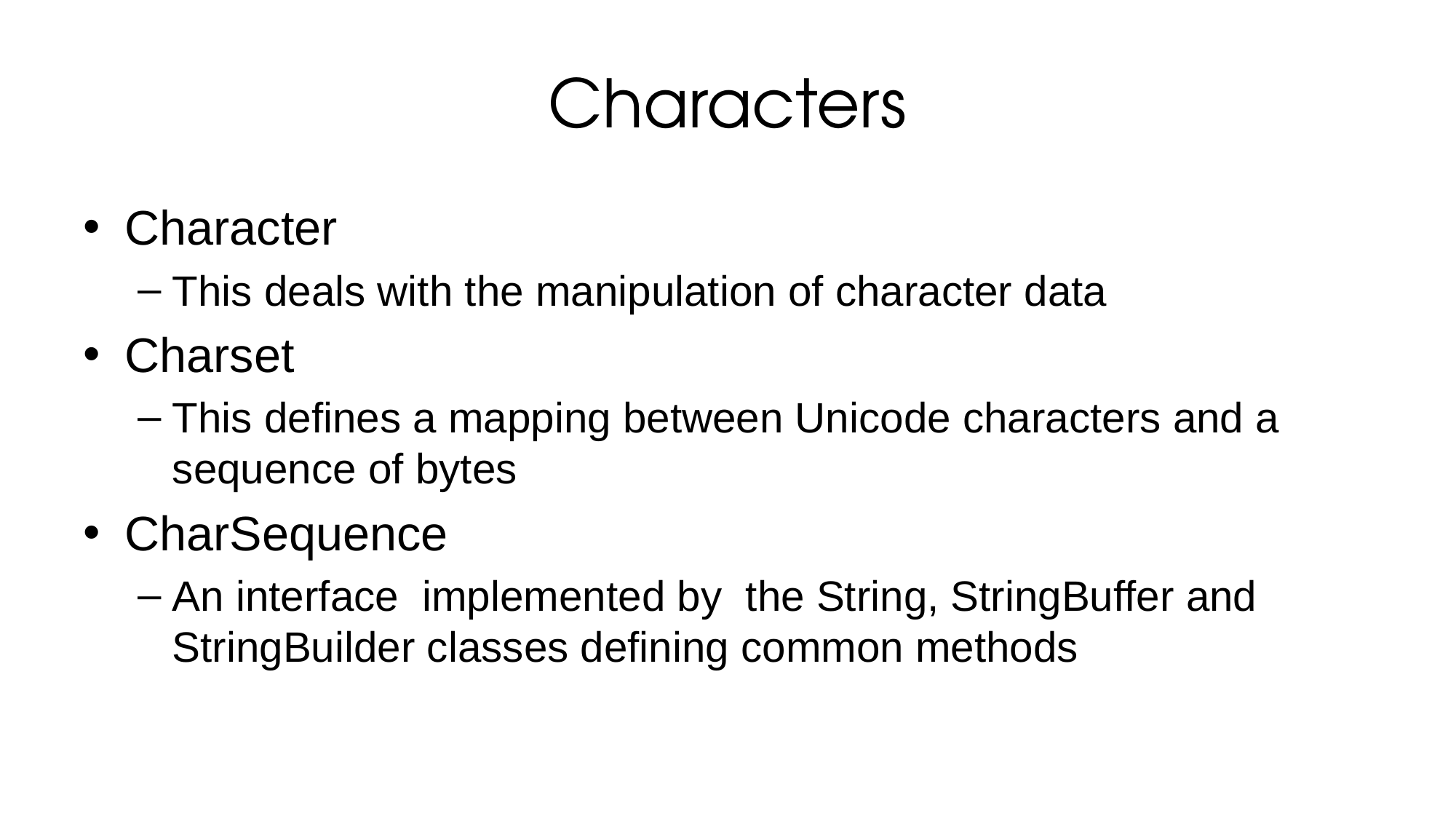

# Characters
Character
This deals with the manipulation of character data
Charset
This defines a mapping between Unicode characters and a sequence of bytes
CharSequence
An interface  implemented by  the String, StringBuffer and StringBuilder classes defining common methods